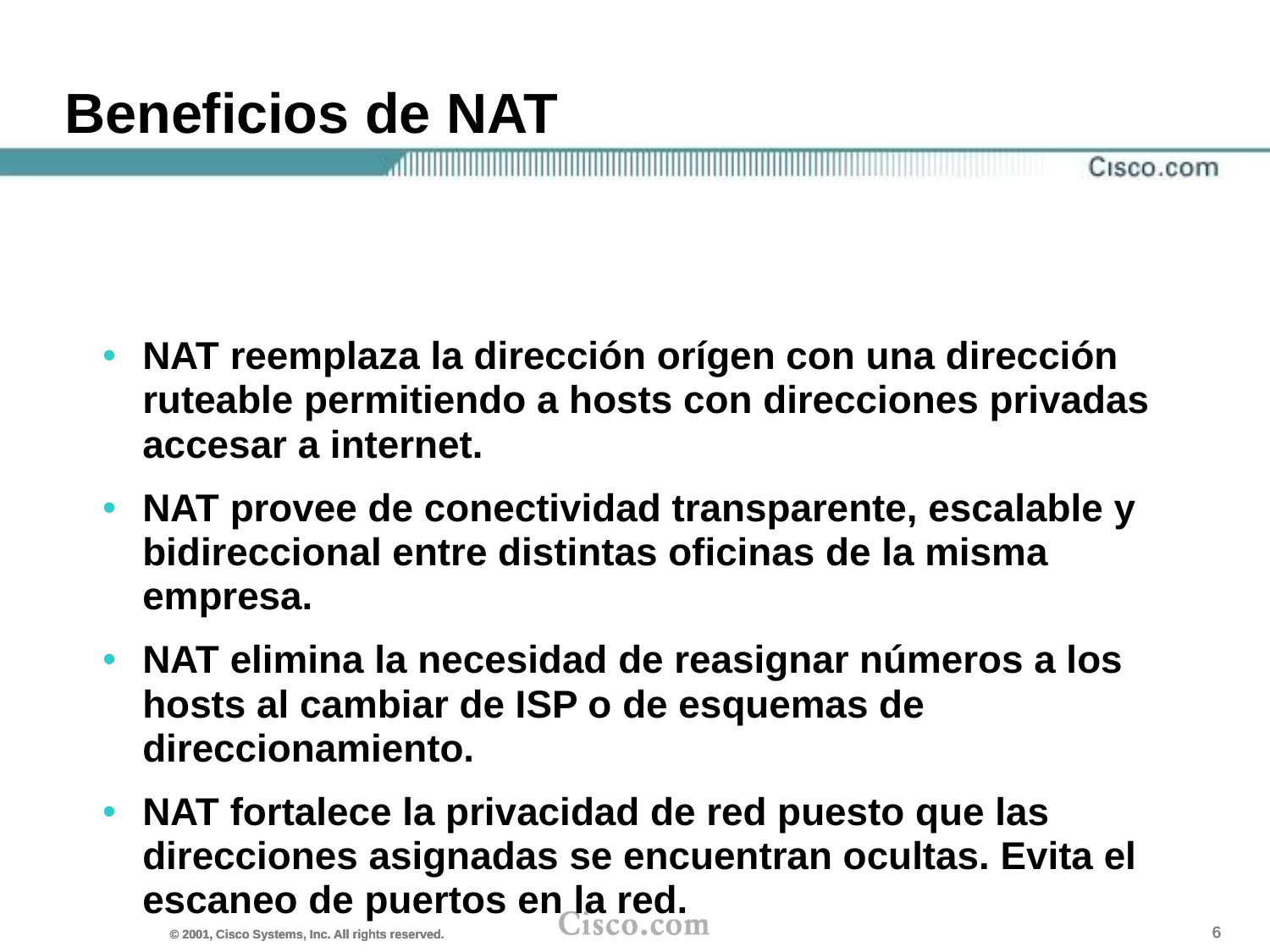

# Beneficios de NAT
NAT reemplaza la dirección orígen con una dirección ruteable permitiendo a hosts con direcciones privadas accesar a internet.
NAT provee de conectividad transparente, escalable y bidireccional entre distintas oficinas de la misma empresa.
NAT elimina la necesidad de reasignar números a los hosts al cambiar de ISP o de esquemas de direccionamiento.
NAT fortalece la privacidad de red puesto que las direcciones asignadas se encuentran ocultas. Evita el escaneo de puertos en la red.